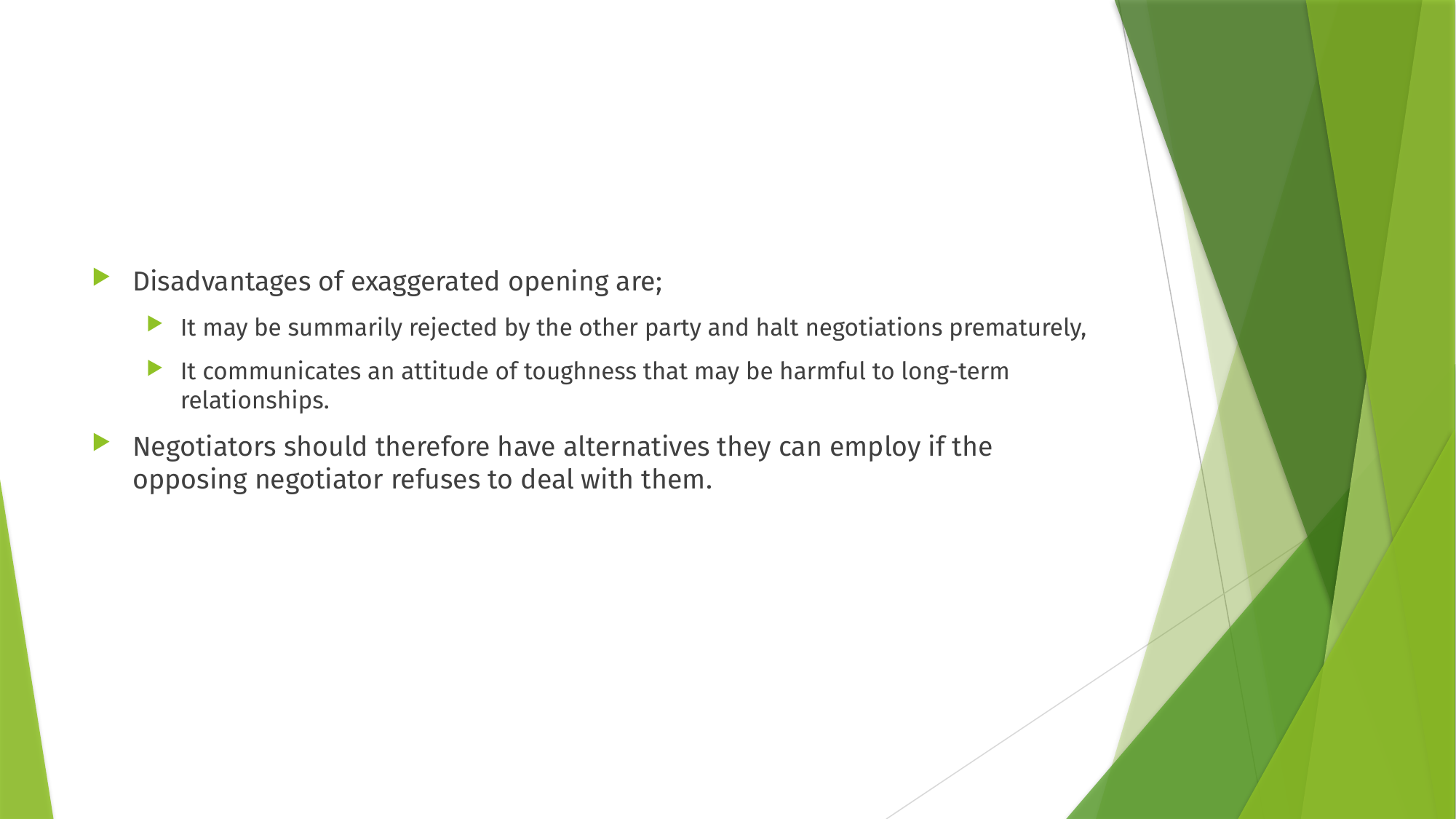

#
Disadvantages of exaggerated opening are;
It may be summarily rejected by the other party and halt negotiations prematurely,
It communicates an attitude of toughness that may be harmful to long-term relationships.
Negotiators should therefore have alternatives they can employ if the opposing negotiator refuses to deal with them.